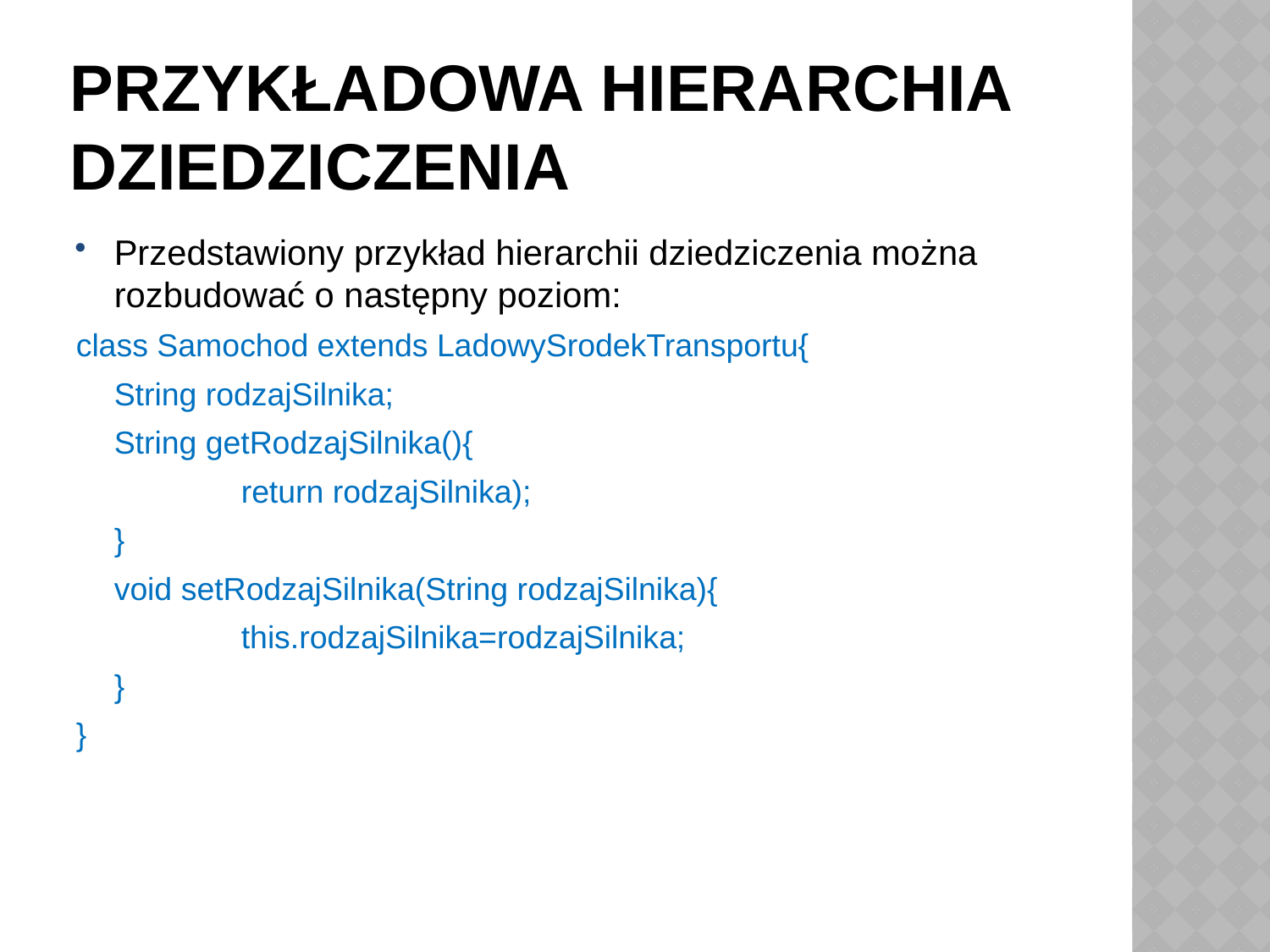

# Przykładowa hierarchia dziedziczenia
Przedstawiony przykład hierarchii dziedziczenia można rozbudować o następny poziom:
class Samochod extends LadowySrodekTransportu{
	String rodzajSilnika;
	String getRodzajSilnika(){
		return rodzajSilnika);
	}
	void setRodzajSilnika(String rodzajSilnika){
		this.rodzajSilnika=rodzajSilnika;
	}
}